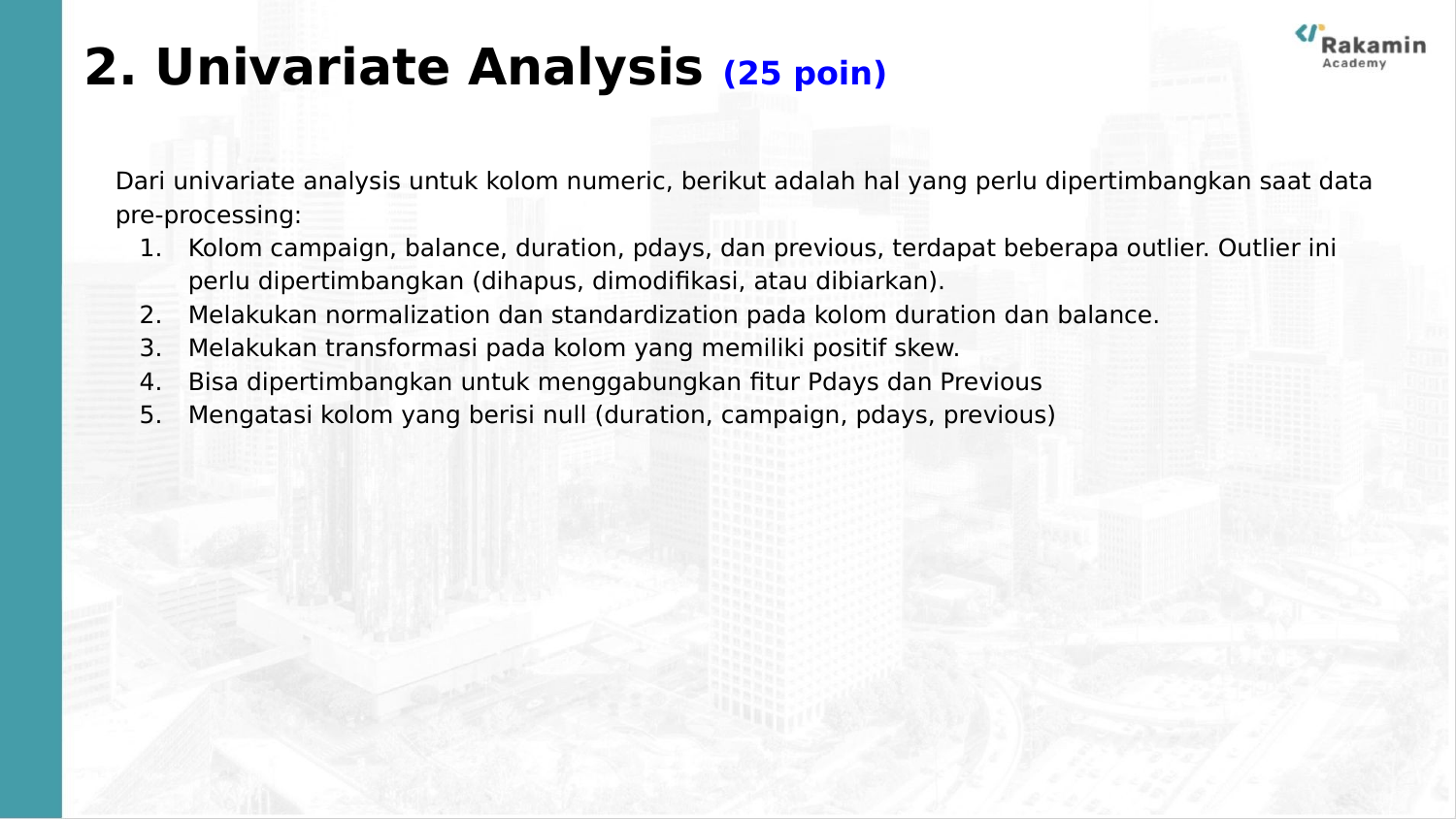

# 2. Univariate Analysis (25 poin)
Dari univariate analysis untuk kolom numeric, berikut adalah hal yang perlu dipertimbangkan saat data pre-processing:
Kolom campaign, balance, duration, pdays, dan previous, terdapat beberapa outlier. Outlier ini perlu dipertimbangkan (dihapus, dimodifikasi, atau dibiarkan).
Melakukan normalization dan standardization pada kolom duration dan balance.
Melakukan transformasi pada kolom yang memiliki positif skew.
Bisa dipertimbangkan untuk menggabungkan fitur Pdays dan Previous
Mengatasi kolom yang berisi null (duration, campaign, pdays, previous)